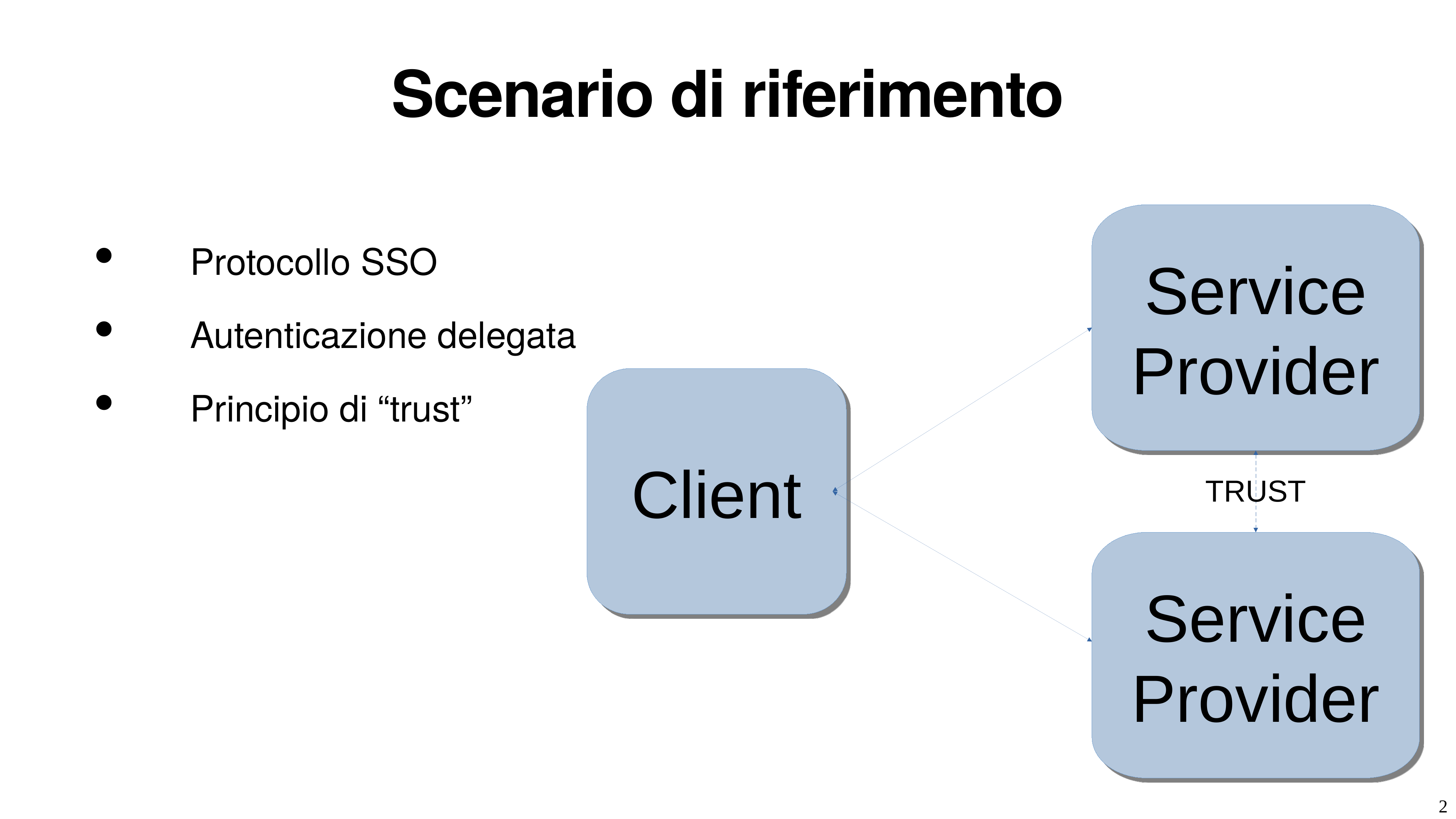

# Scenario di riferimento
Service Provider
Protocollo SSO
Autenticazione delegata
Principio di “trust”

Client

Service Provider
2